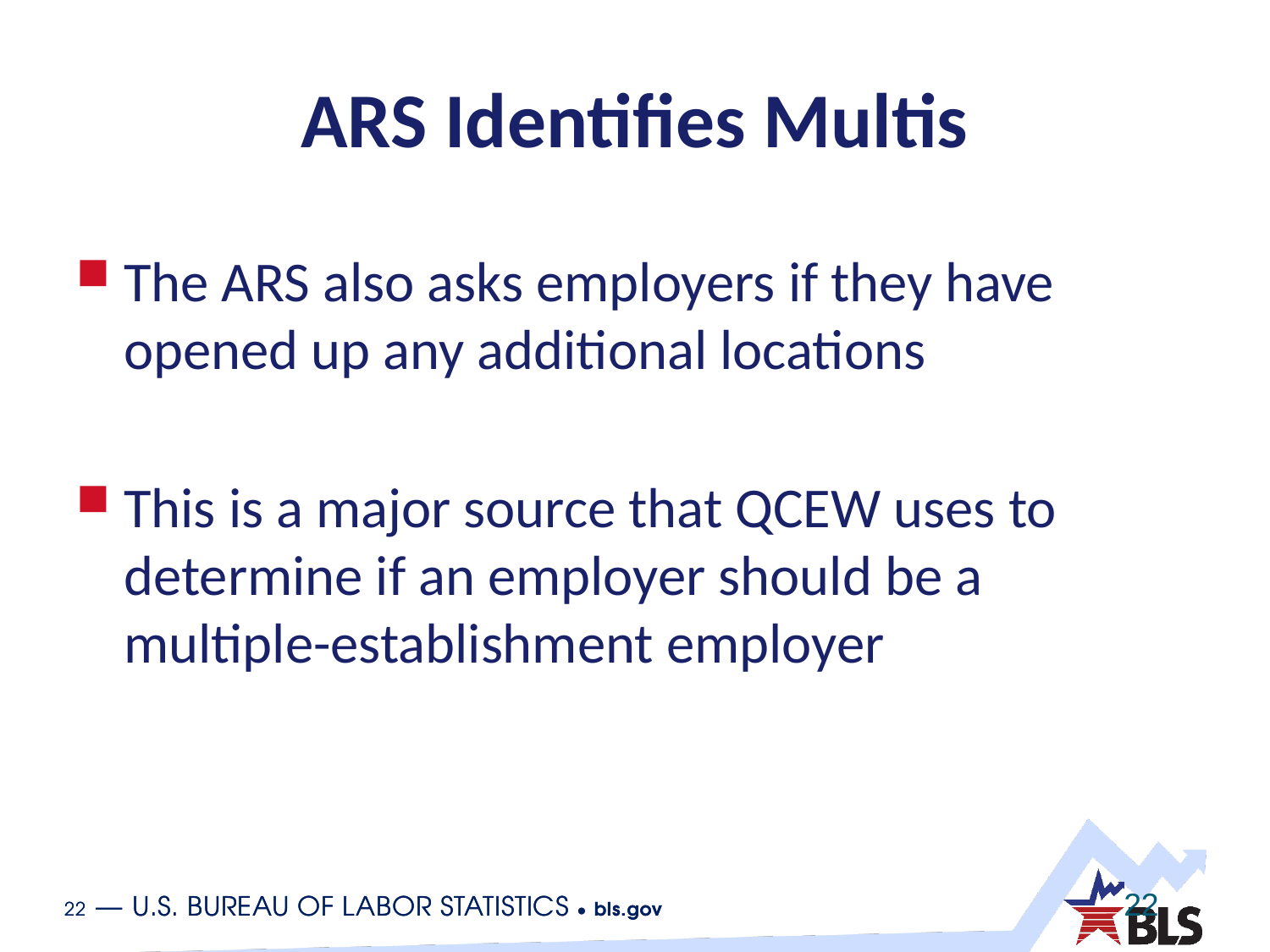

# ARS Identifies Multis
The ARS also asks employers if they have opened up any additional locations

This is a major source that QCEW uses to determine if an employer should be a multiple-establishment employer
22